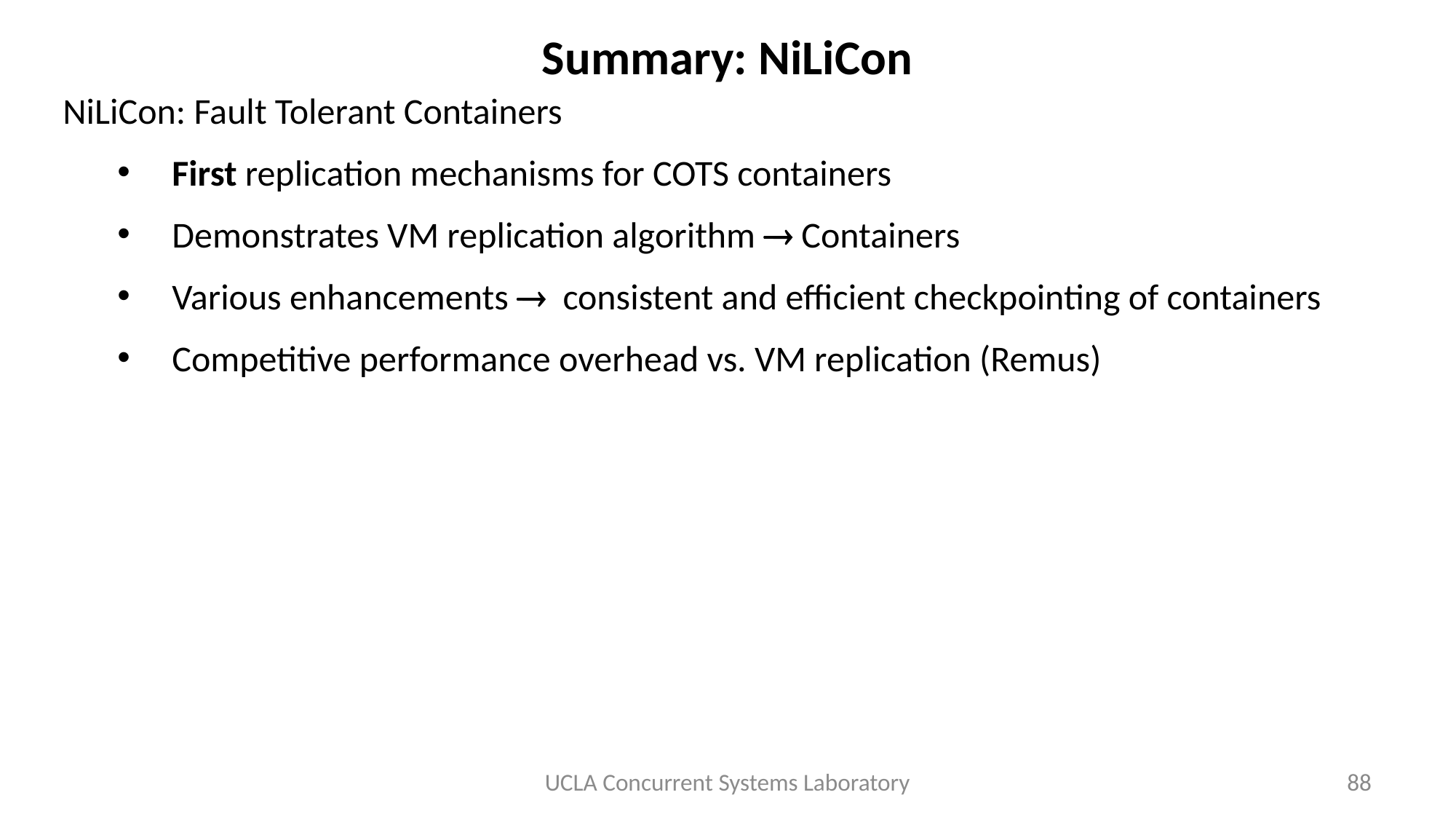

# Summary: NiLiCon
NiLiCon: Fault Tolerant Containers
First replication mechanisms for COTS containers
Demonstrates VM replication algorithm → Containers
Various enhancements →  consistent and efficient checkpointing of containers
Competitive performance overhead vs. VM replication (Remus)
UCLA Concurrent Systems Laboratory
88